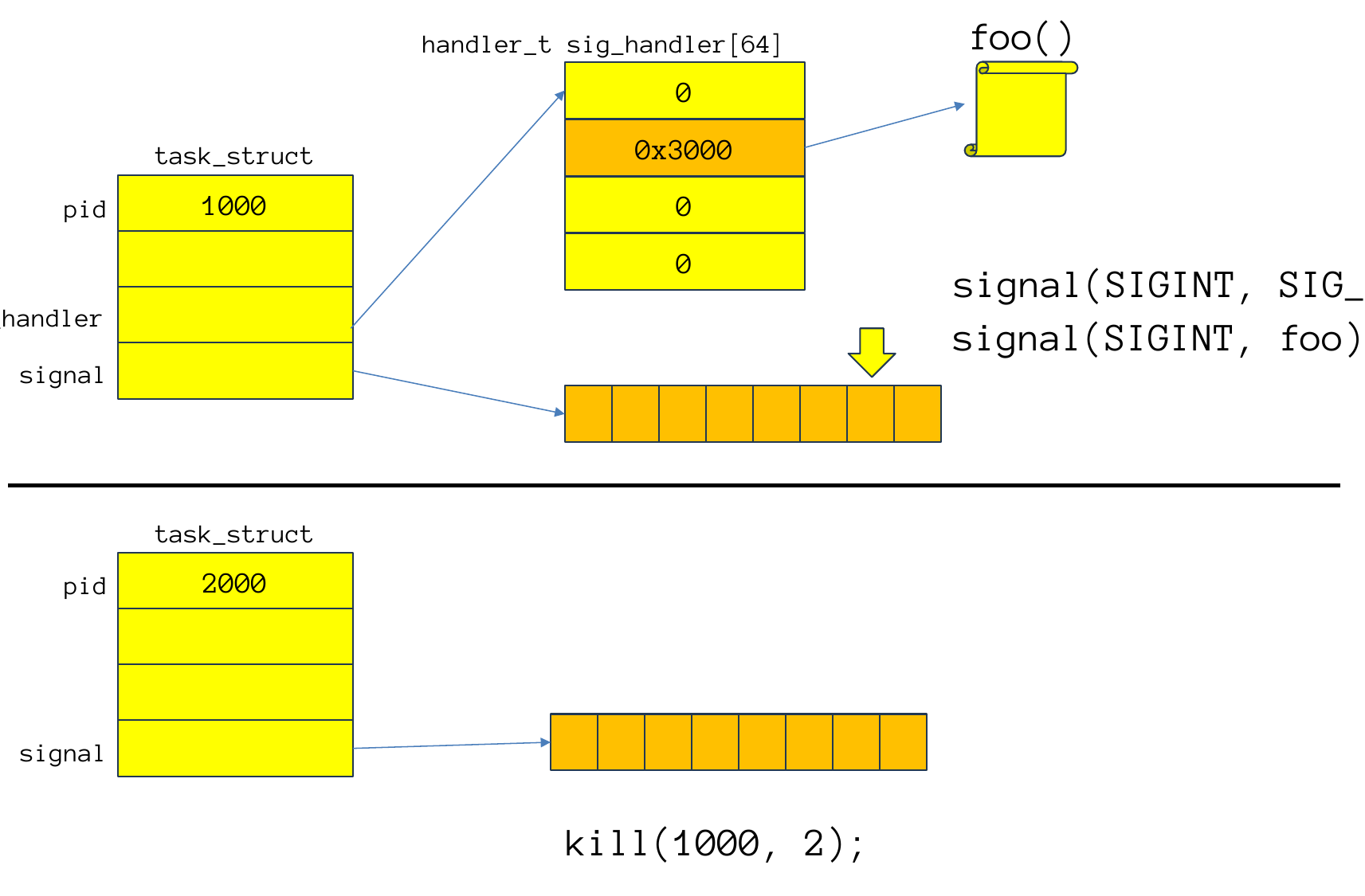

foo()
handler_t sig_handler[64]

0
0x3000
task_struct
1000
pid
0

0
signal(SIGINT, SIG_IGN);
sig_handler

signal(SIGINT, foo);

signal

task_struct
pid
2000

signal

kill(1000, 2);